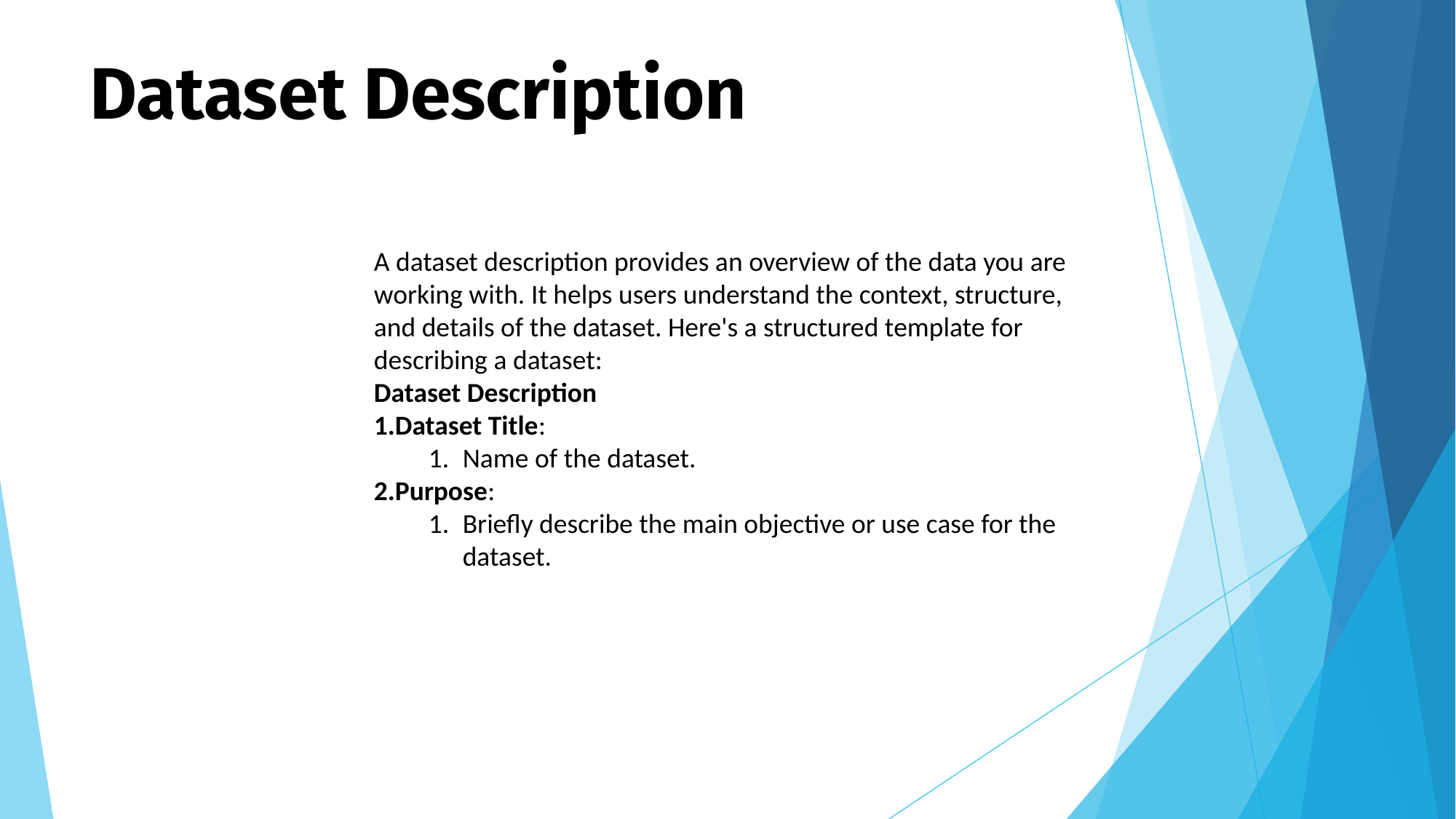

# Dataset Description
A dataset description provides an overview of the data you are working with. It helps users understand the context, structure, and details of the dataset. Here's a structured template for describing a dataset:
Dataset Description
Dataset Title:
Name of the dataset.
Purpose:
Briefly describe the main objective or use case for the dataset.